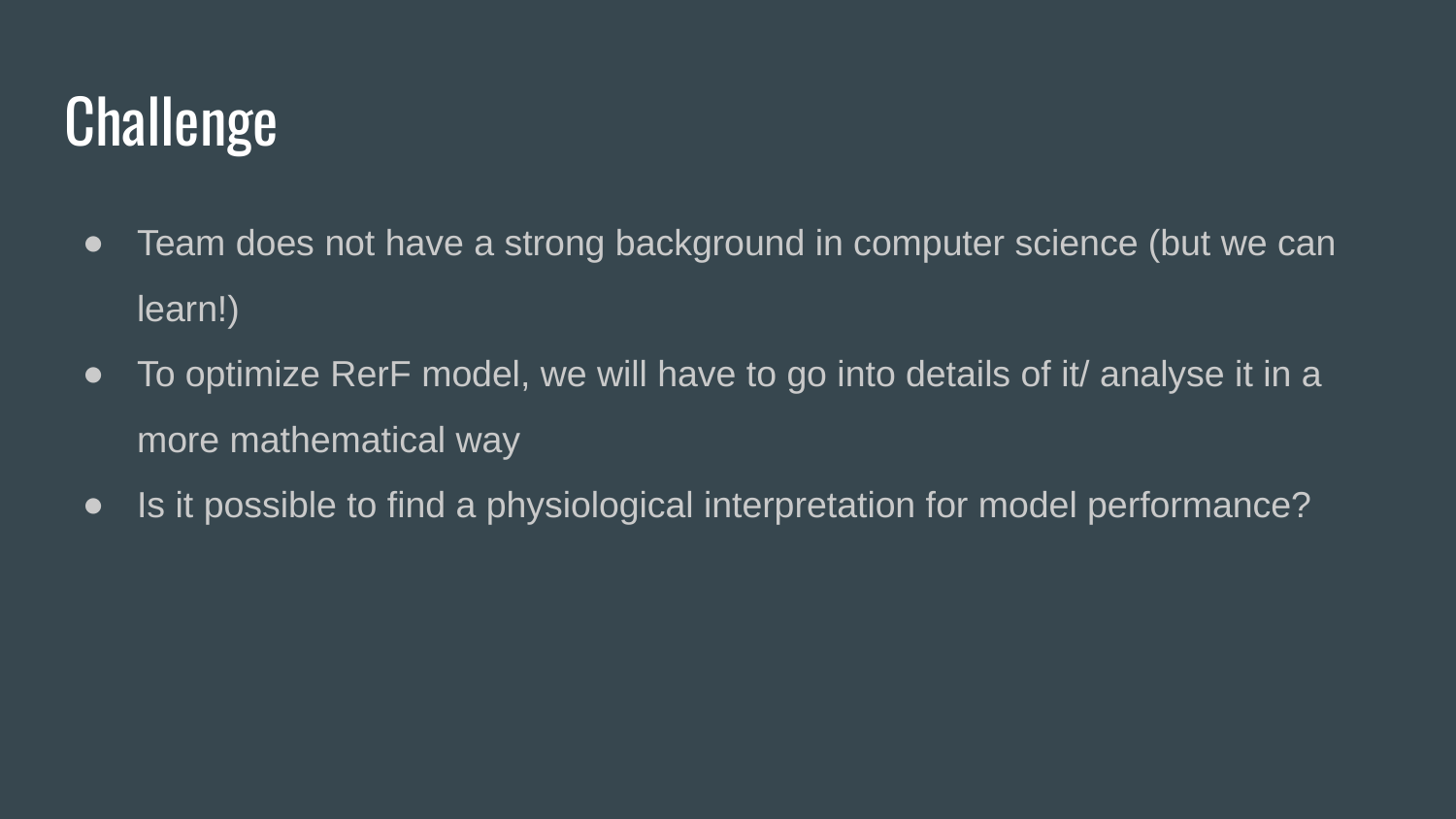

# Challenge
Team does not have a strong background in computer science (but we can learn!)
To optimize RerF model, we will have to go into details of it/ analyse it in a more mathematical way
Is it possible to find a physiological interpretation for model performance?